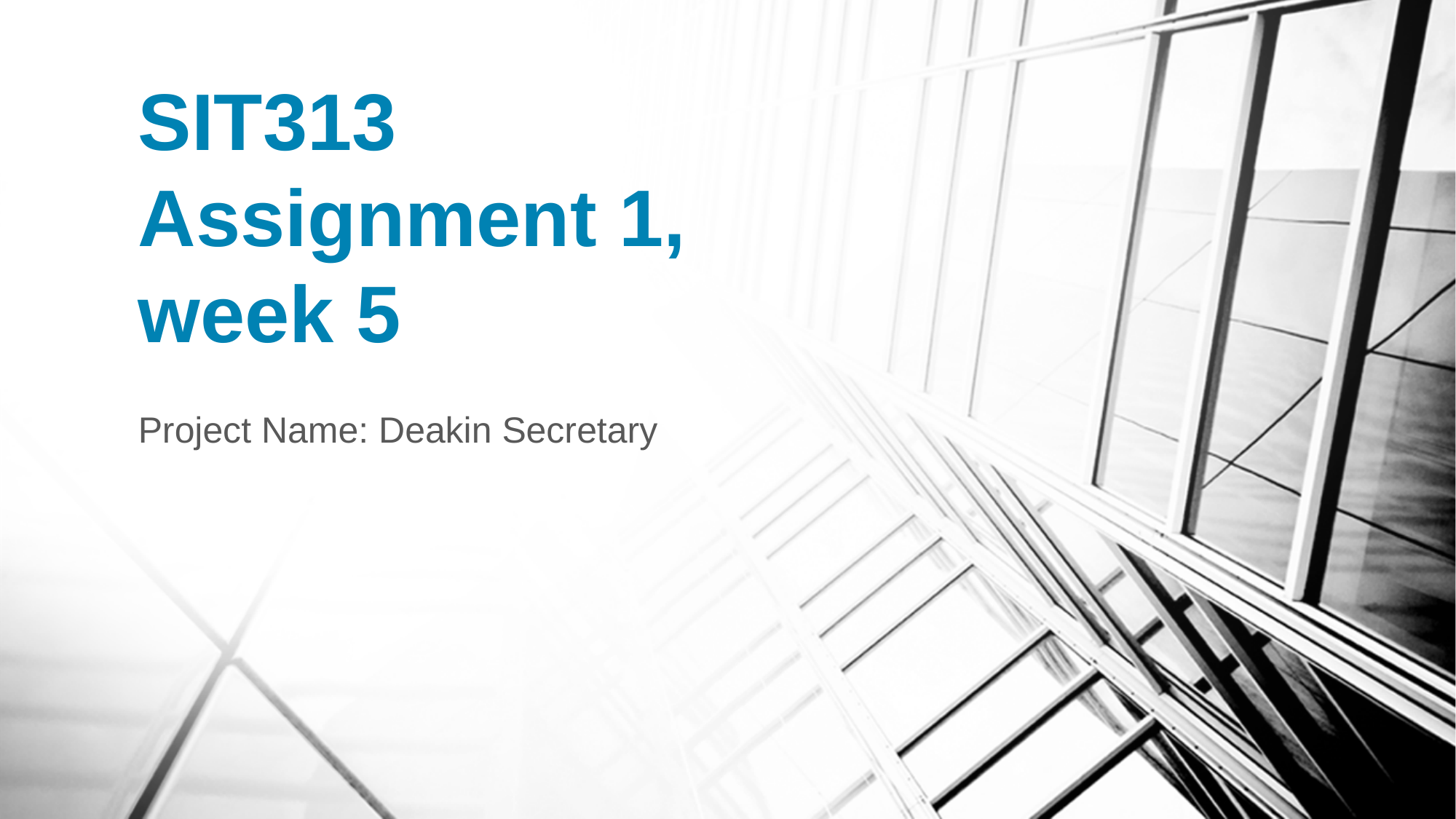

# SIT313 Assignment 1, week 5
Project Name: Deakin Secretary